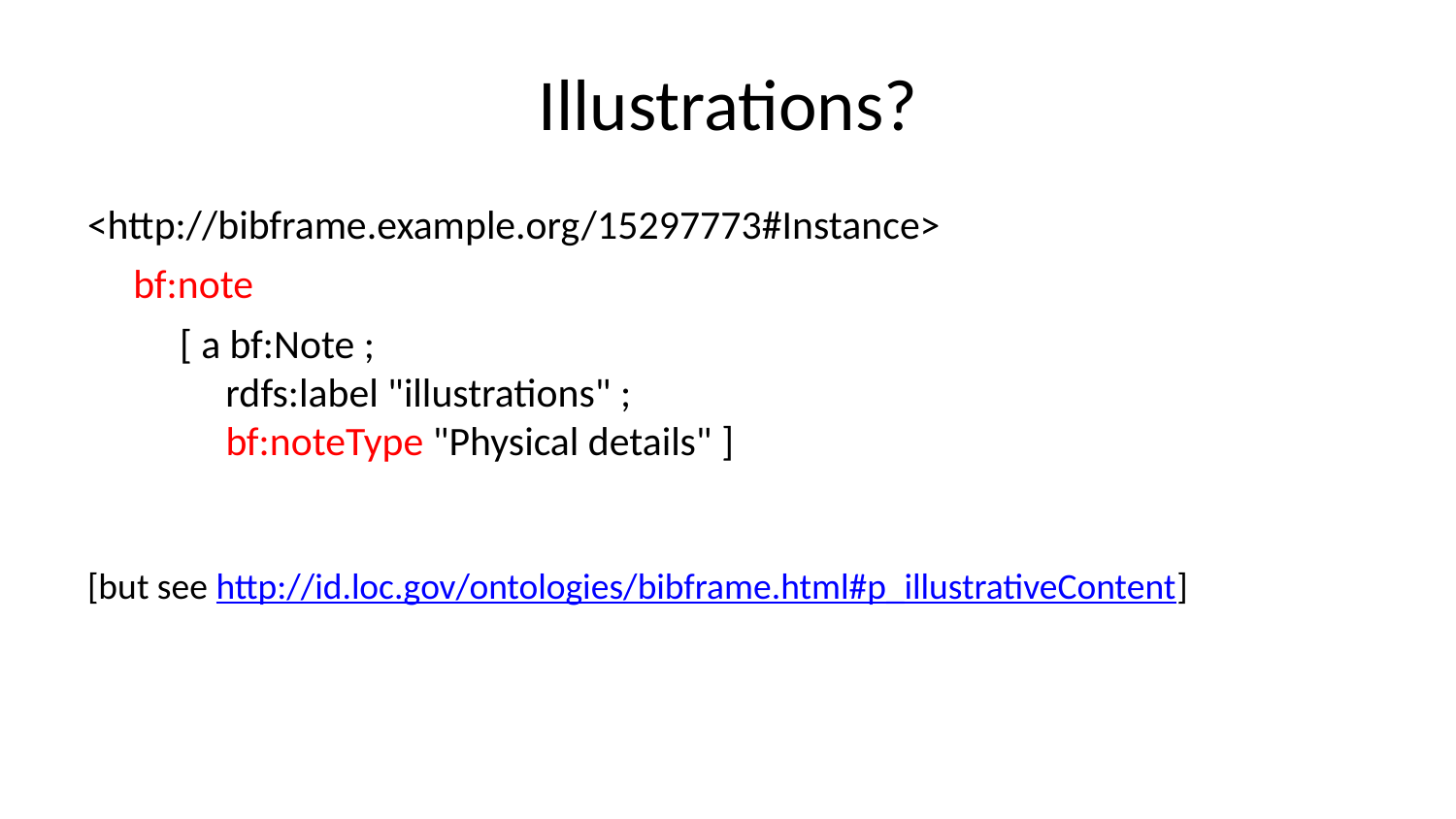

# Illustrations?
<http://bibframe.example.org/15297773#Instance>
     bf:note
          [ a bf:Note ;
               rdfs:label "illustrations" ;
               bf:noteType "Physical details" ]

[but see http://id.loc.gov/ontologies/bibframe.html#p_illustrativeContent]